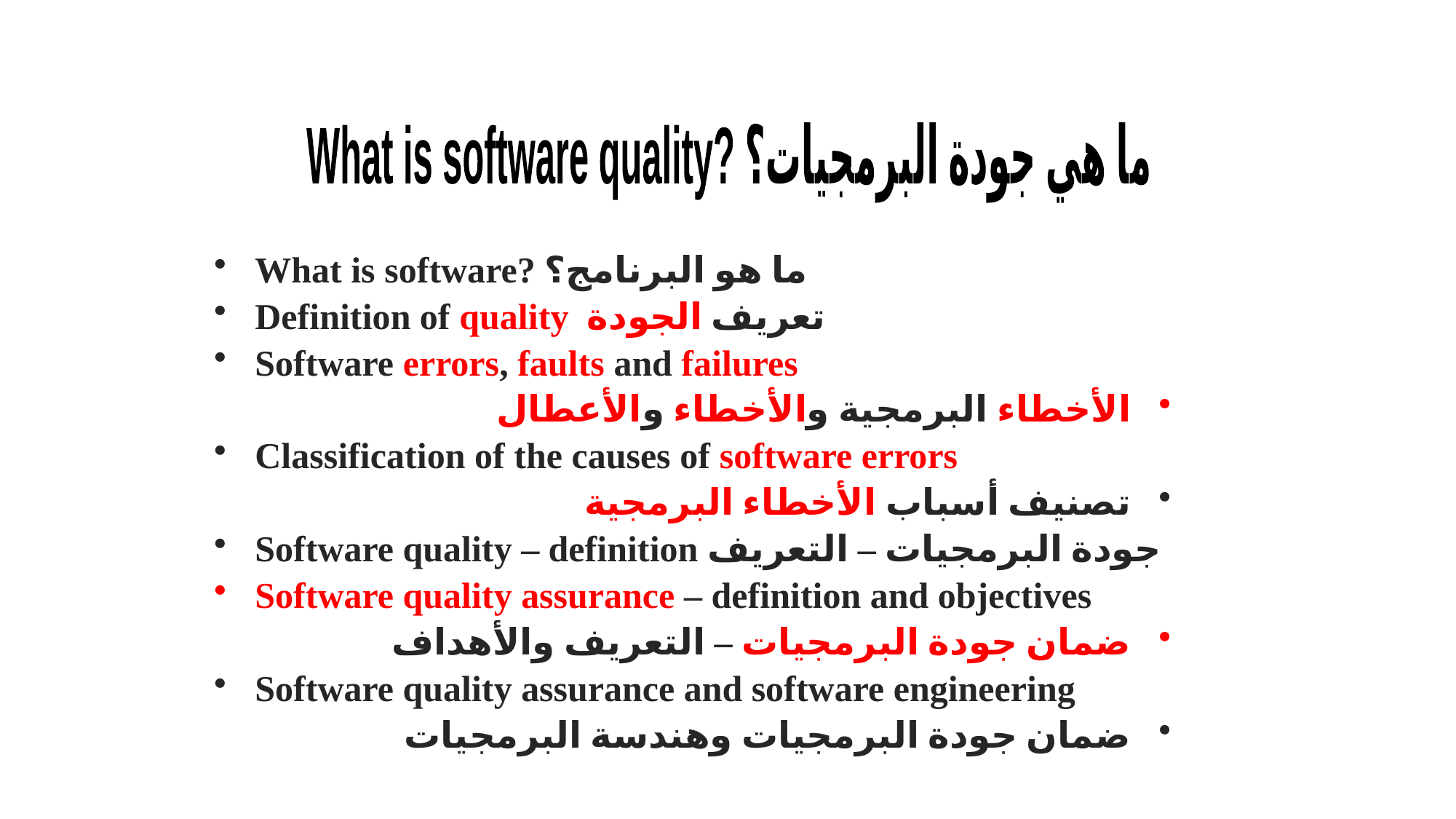

What is software quality? ما هي جودة البرمجيات؟
What is software? ما هو البرنامج؟
Definition of quality  تعريف الجودة
Software errors, faults and failures
الأخطاء البرمجية والأخطاء والأعطال
Classification of the causes of software errors
تصنيف أسباب الأخطاء البرمجية
Software quality – definition جودة البرمجيات – التعريف
Software quality assurance – definition and objectives
ضمان جودة البرمجيات – التعريف والأهداف
Software quality assurance and software engineering
ضمان جودة البرمجيات وهندسة البرمجيات